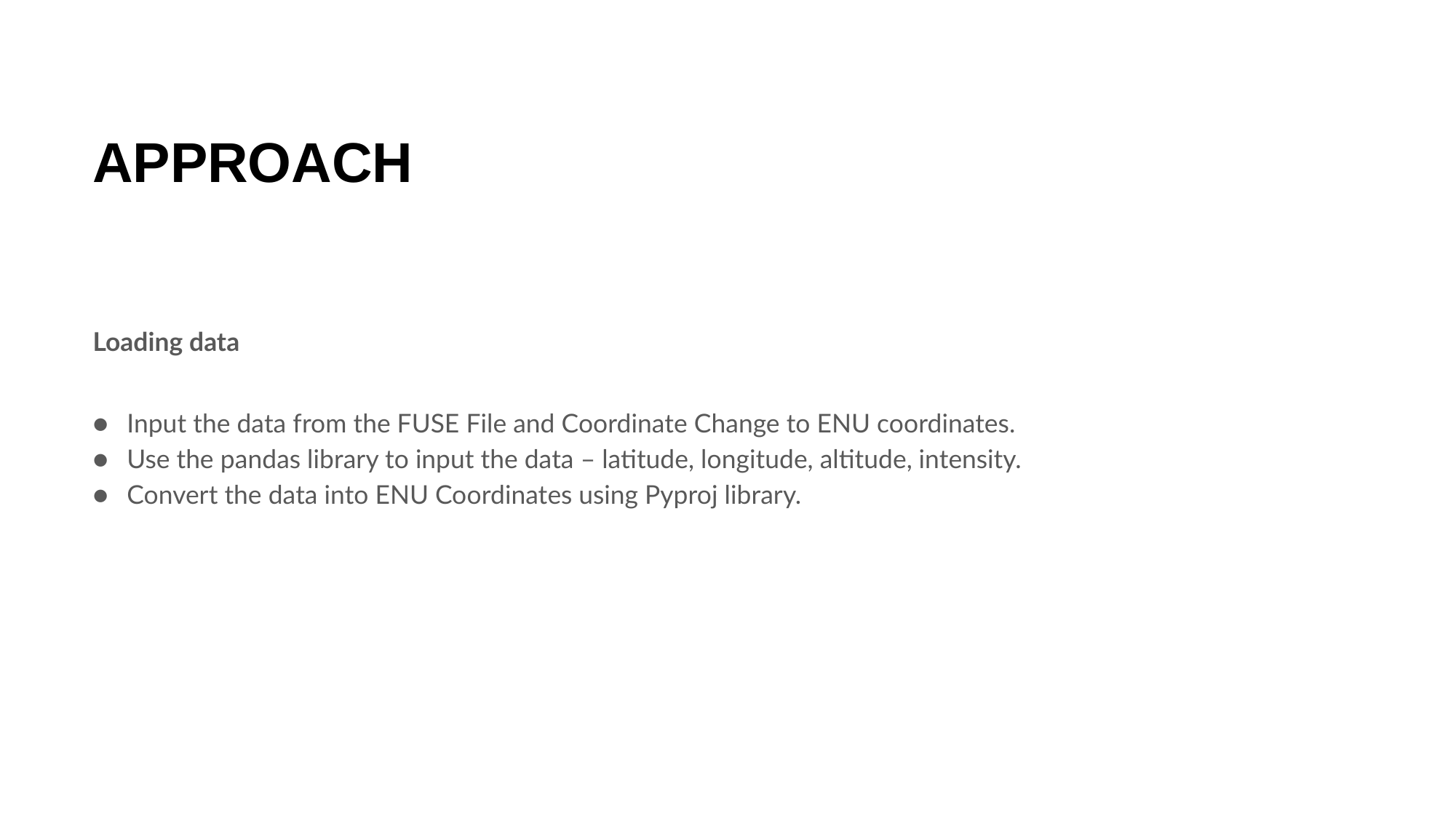

# APPROACH
Loading data

Input the data from the FUSE File and Coordinate Change to ENU coordinates.
Use the pandas library to input the data – latitude, longitude, altitude, intensity.
Convert the data into ENU Coordinates using Pyproj library.